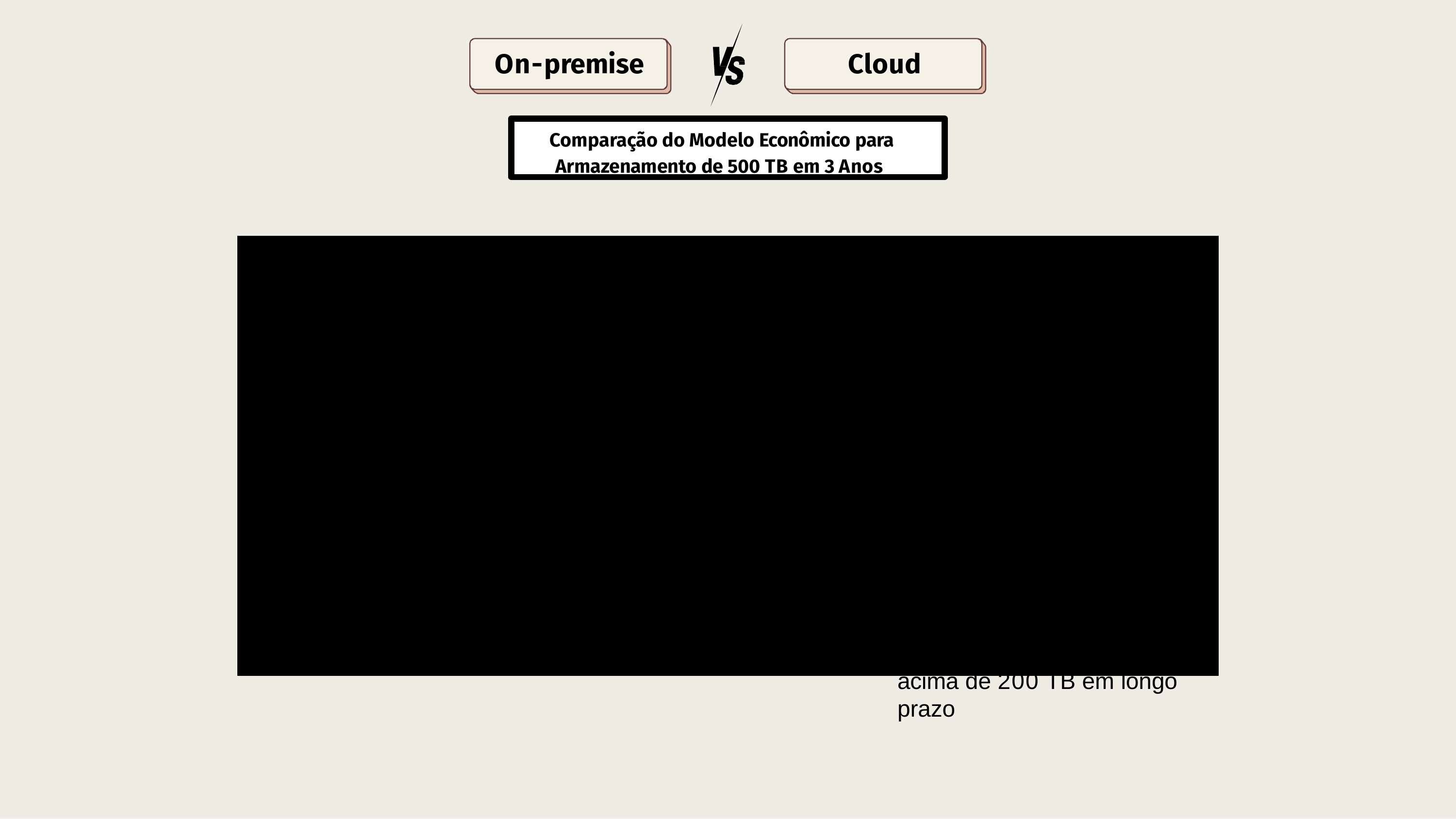

# On-premise	Cloud
Comparação do Modelo Econômico para Armazenamento de 500 TB em 3 Anos

Aspecto
Custo aproximado total (3 anos)
Nuvem (AWS S3 Standard)
$360,000 (exclui custos de egresso de $0.09/GB)
Pago mensalmente conforme uso
Taxas de egresso para recuperação de dados
On-Premise
$310,000 (inclui energia e manutenção)
$250,000 em servidores NAS enterprise
Energia, manutenção já inclusos no custo total
Cerca de 28 meses; mais econômico a longo prazo
Mais vantajoso para volumes acima de 200 TB em longo prazo
Investimento inicial
Custos adicionais
Ponto de equilíbrio
-
Vantagem econômica por volume
Melhor para volumes abaixo de 200 TB